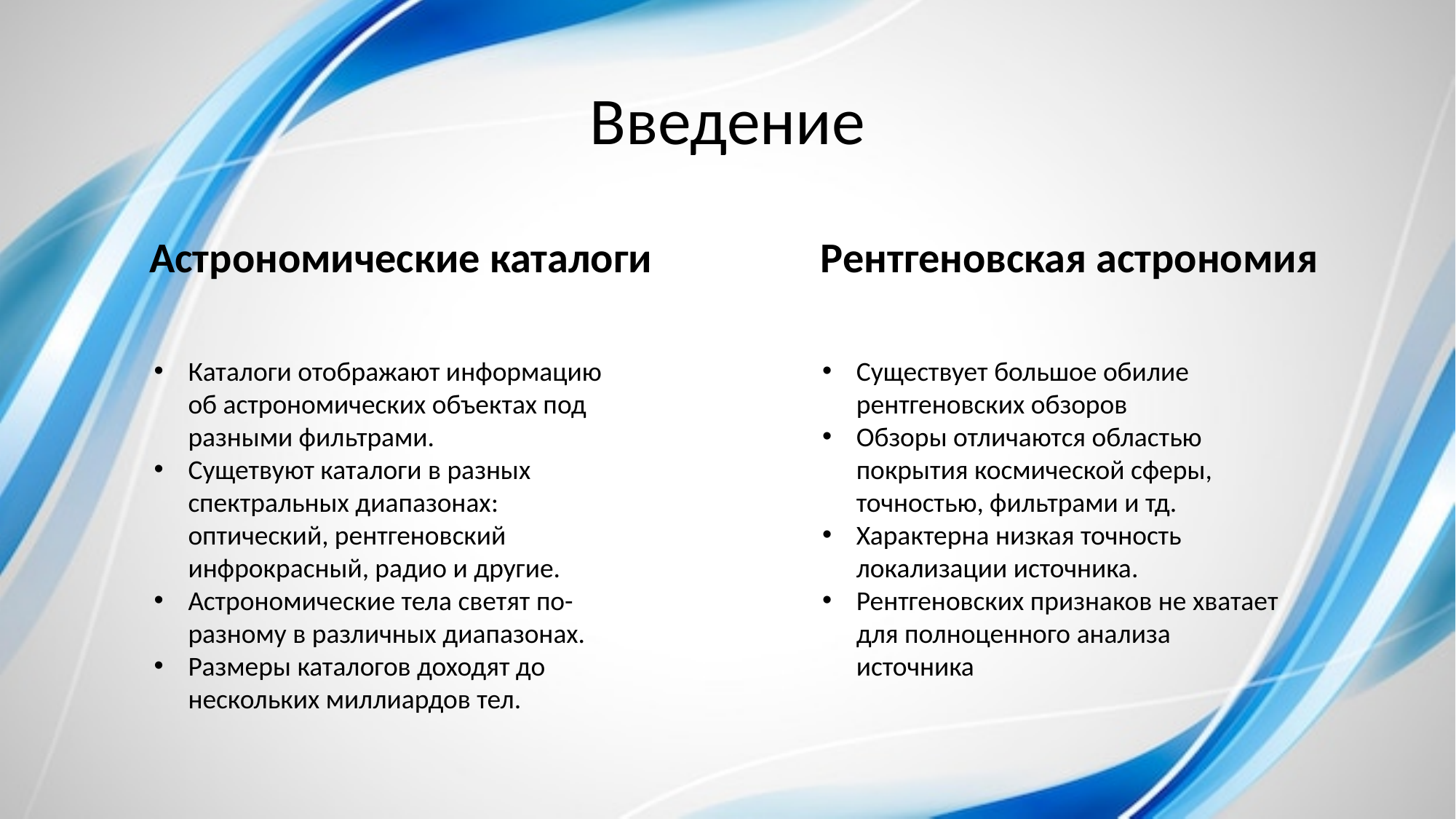

# Введение
Астрономические каталоги
Рентгеновская астрономия
Каталоги отображают информацию об астрономических объектах под разными фильтрами.
Сущетвуют каталоги в разных спектральных диапазонах: оптический, рентгеновский инфрокрасный, радио и другие.
Астрономические тела светят по-разному в различных диапазонах.
Размеры каталогов доходят до нескольких миллиардов тел.
Существует большое обилие рентгеновских обзоров
Обзоры отличаются областью покрытия космической сферы, точностью, фильтрами и тд.
Характерна низкая точность локализации источника.
Рентгеновских признаков не хватает для полноценного анализа источника